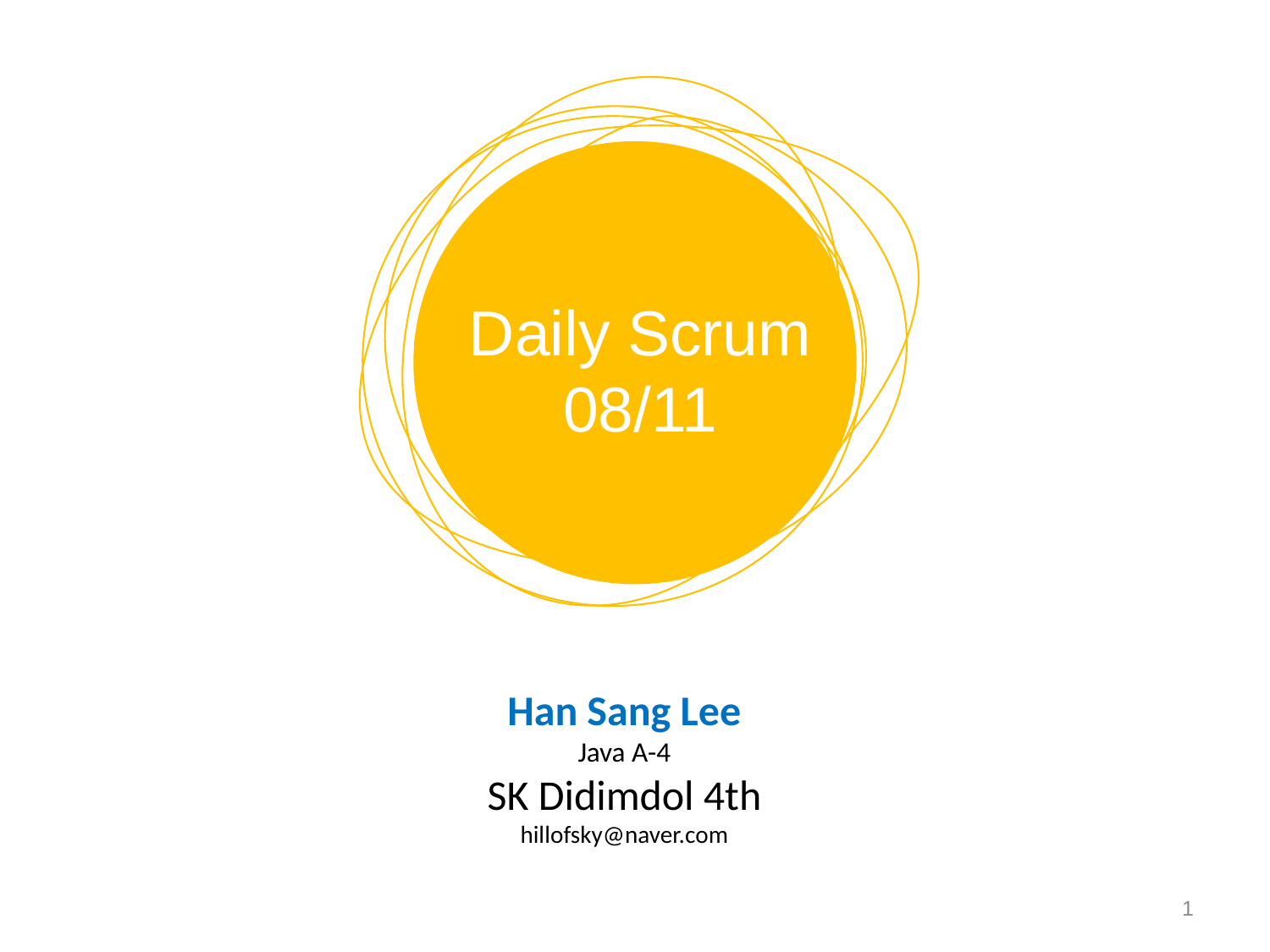

Daily Scrum
08/11
Han Sang Lee
Java A-4
SK Didimdol 4th
hillofsky@naver.com
1